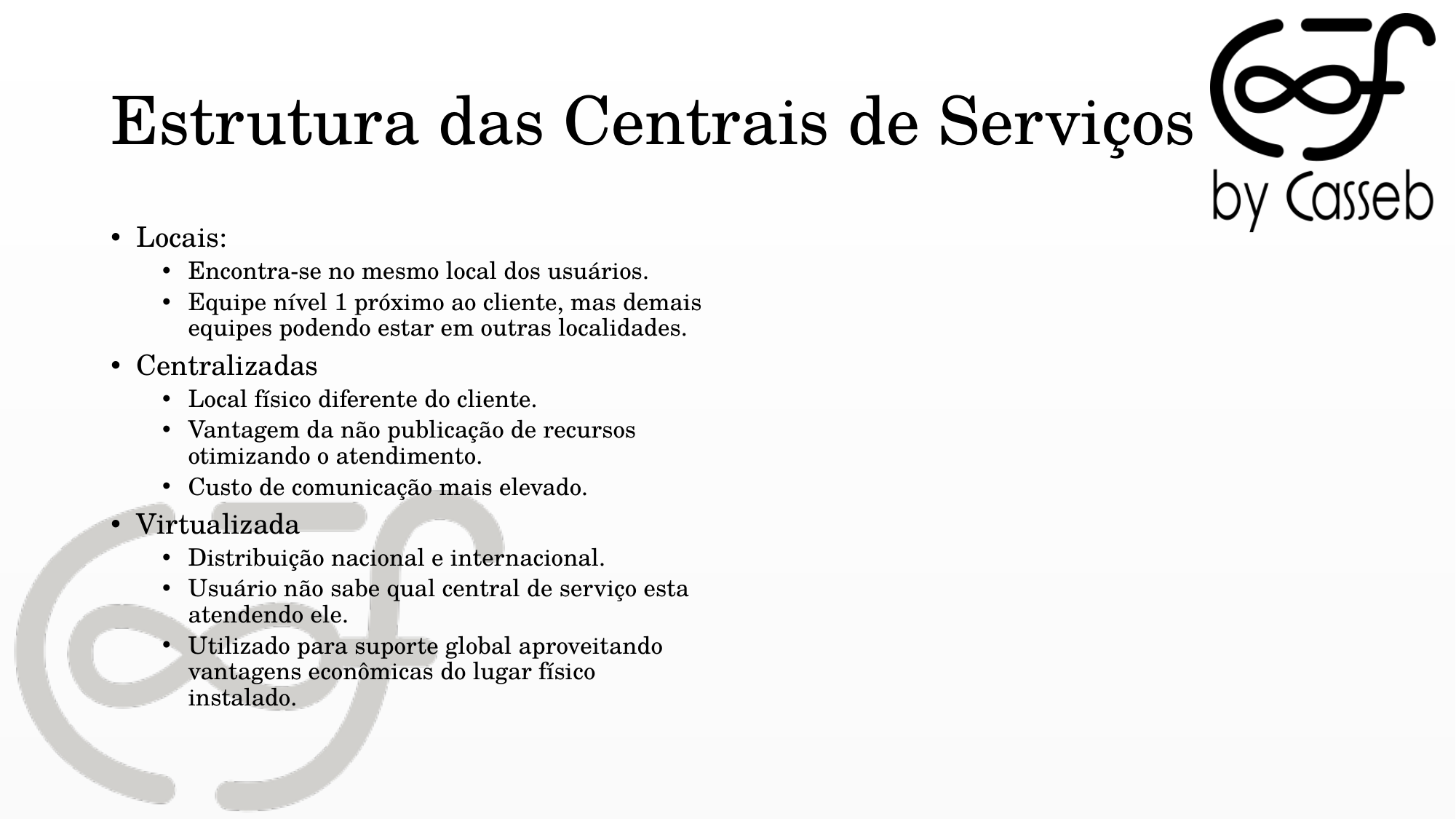

# Estrutura das Centrais de Serviços
Locais:
Encontra-se no mesmo local dos usuários.
Equipe nível 1 próximo ao cliente, mas demais equipes podendo estar em outras localidades.
Centralizadas
Local físico diferente do cliente.
Vantagem da não publicação de recursos otimizando o atendimento.
Custo de comunicação mais elevado.
Virtualizada
Distribuição nacional e internacional.
Usuário não sabe qual central de serviço esta atendendo ele.
Utilizado para suporte global aproveitando vantagens econômicas do lugar físico instalado.